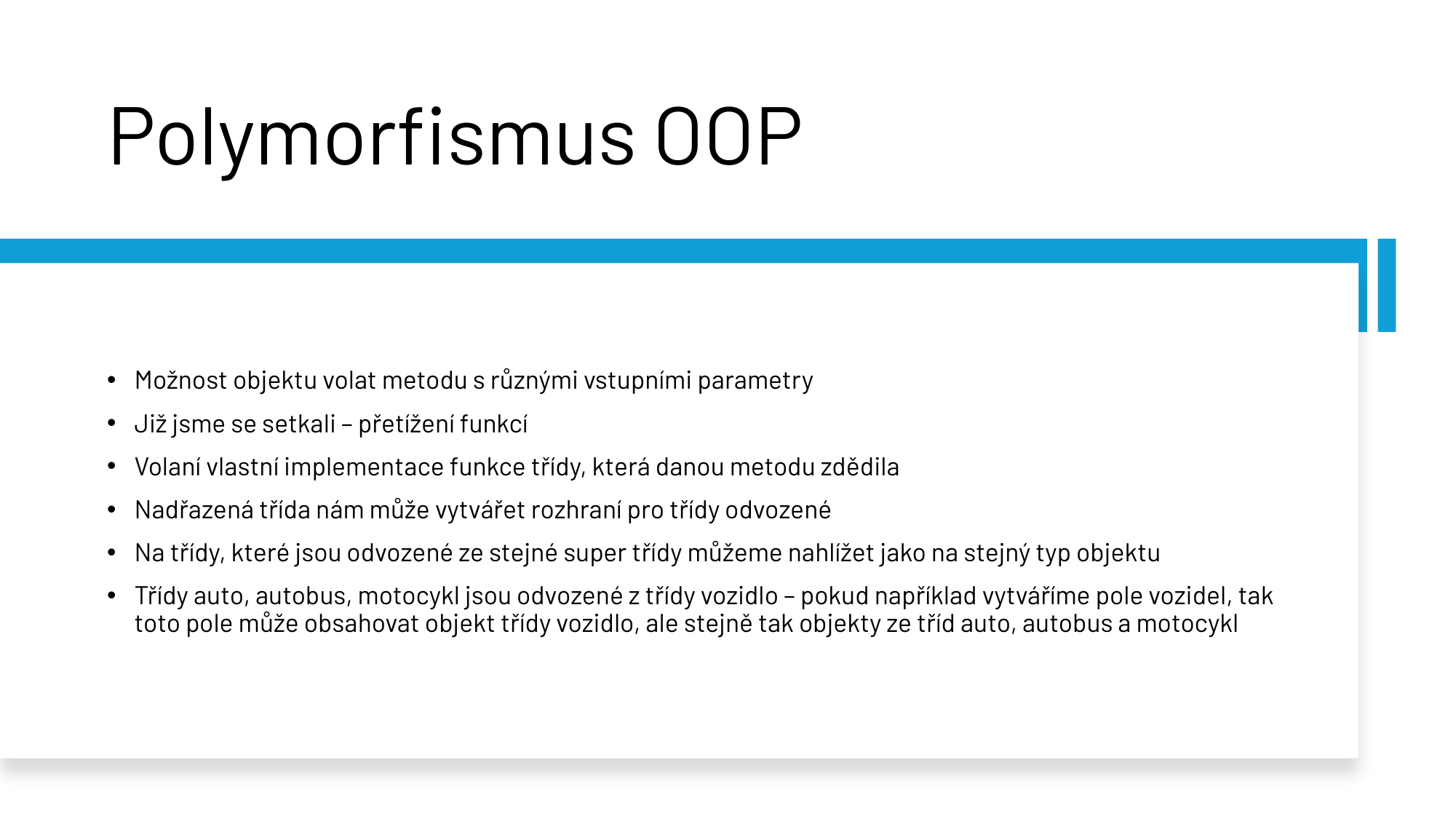

# Polymorfismus OOP

Možnost objektu volat metodu s různými vstupními parametry
Již jsme se setkali – přetížení funkcí
Volaní vlastní implementace funkce třídy, která danou metodu zdědila
Nadřazená třída nám může vytvářet rozhraní pro třídy odvozené
Na třídy, které jsou odvozené ze stejné super třídy můžeme nahlížet jako na stejný typ objektu
Třídy auto, autobus, motocykl jsou odvozené z třídy vozidlo – pokud například vytváříme pole vozidel, tak toto pole může obsahovat objekt třídy vozidlo, ale stejně tak objekty ze tříd auto, autobus a motocykl